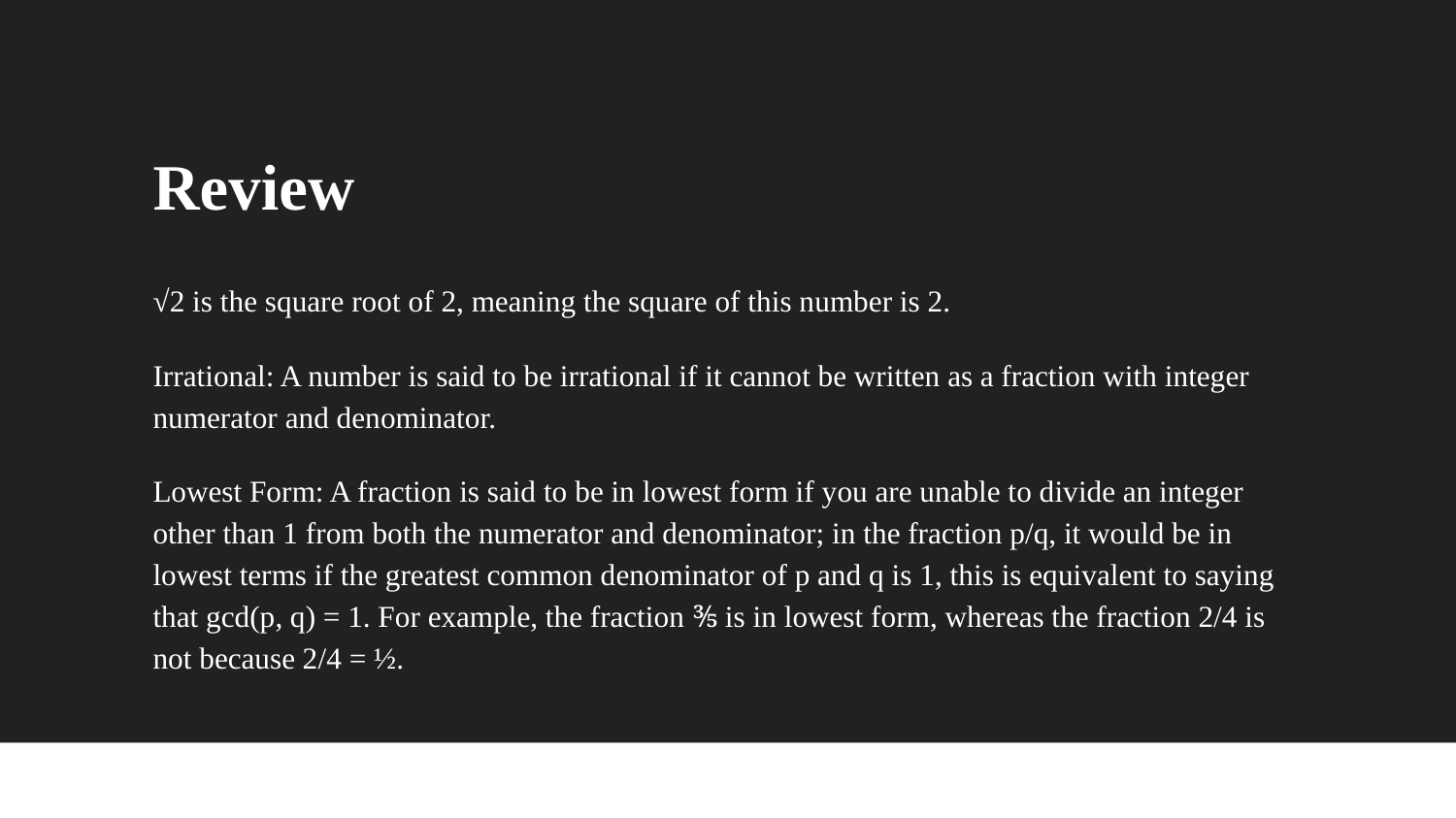

# Review
√2 is the square root of 2, meaning the square of this number is 2.
Irrational: A number is said to be irrational if it cannot be written as a fraction with integer numerator and denominator.
Lowest Form: A fraction is said to be in lowest form if you are unable to divide an integer other than 1 from both the numerator and denominator; in the fraction p/q, it would be in lowest terms if the greatest common denominator of p and q is 1, this is equivalent to saying that gcd(p, q) = 1. For example, the fraction ⅗ is in lowest form, whereas the fraction 2/4 is not because 2/4 = ½.